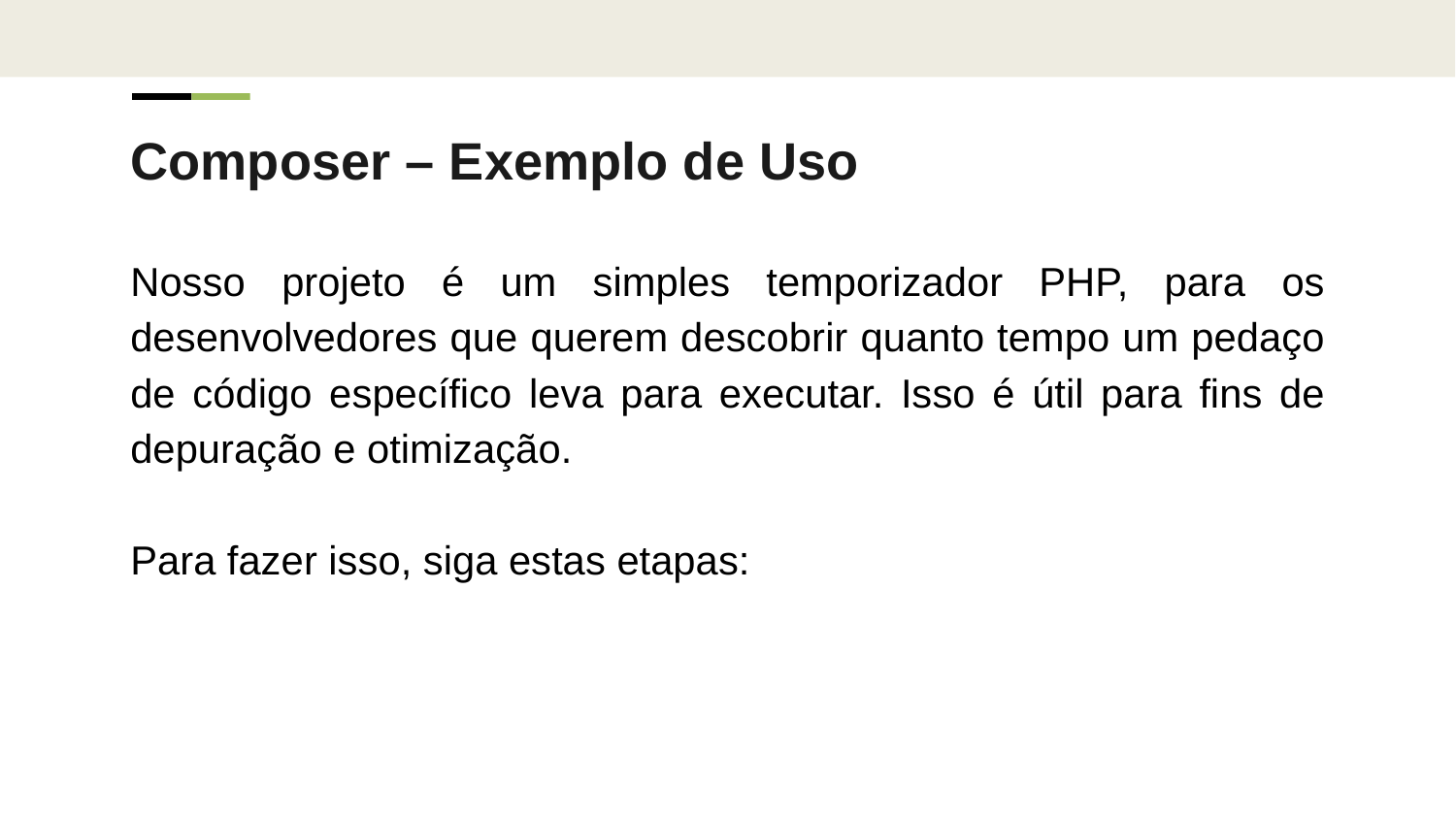

Composer – Exemplo de Uso
Nosso projeto é um simples temporizador PHP, para os desenvolvedores que querem descobrir quanto tempo um pedaço de código específico leva para executar. Isso é útil para fins de depuração e otimização.

Para fazer isso, siga estas etapas: